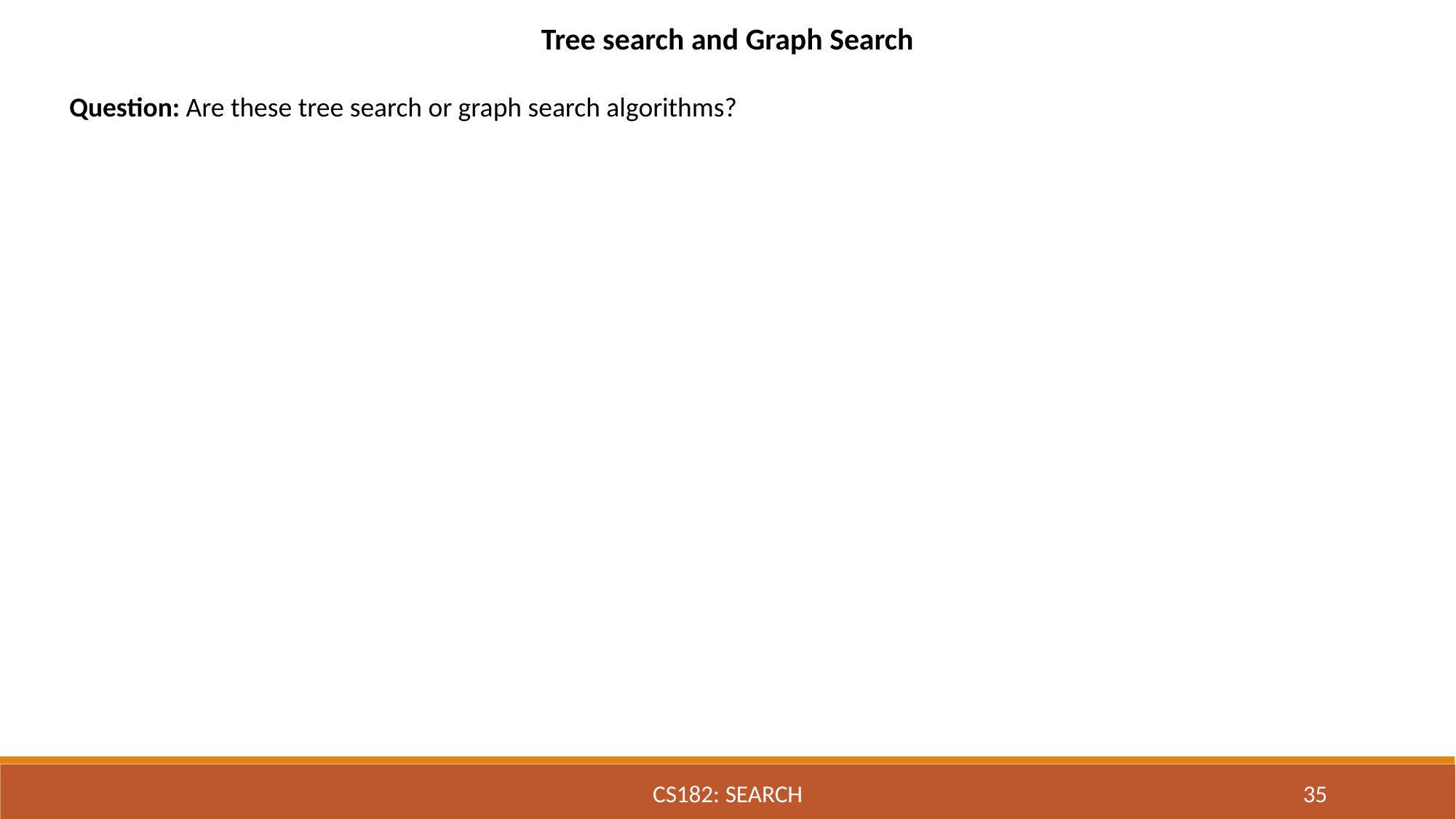

Tree search and Graph Search
Question: Are these tree search or graph search algorithms?
CS182: SEARCH
35